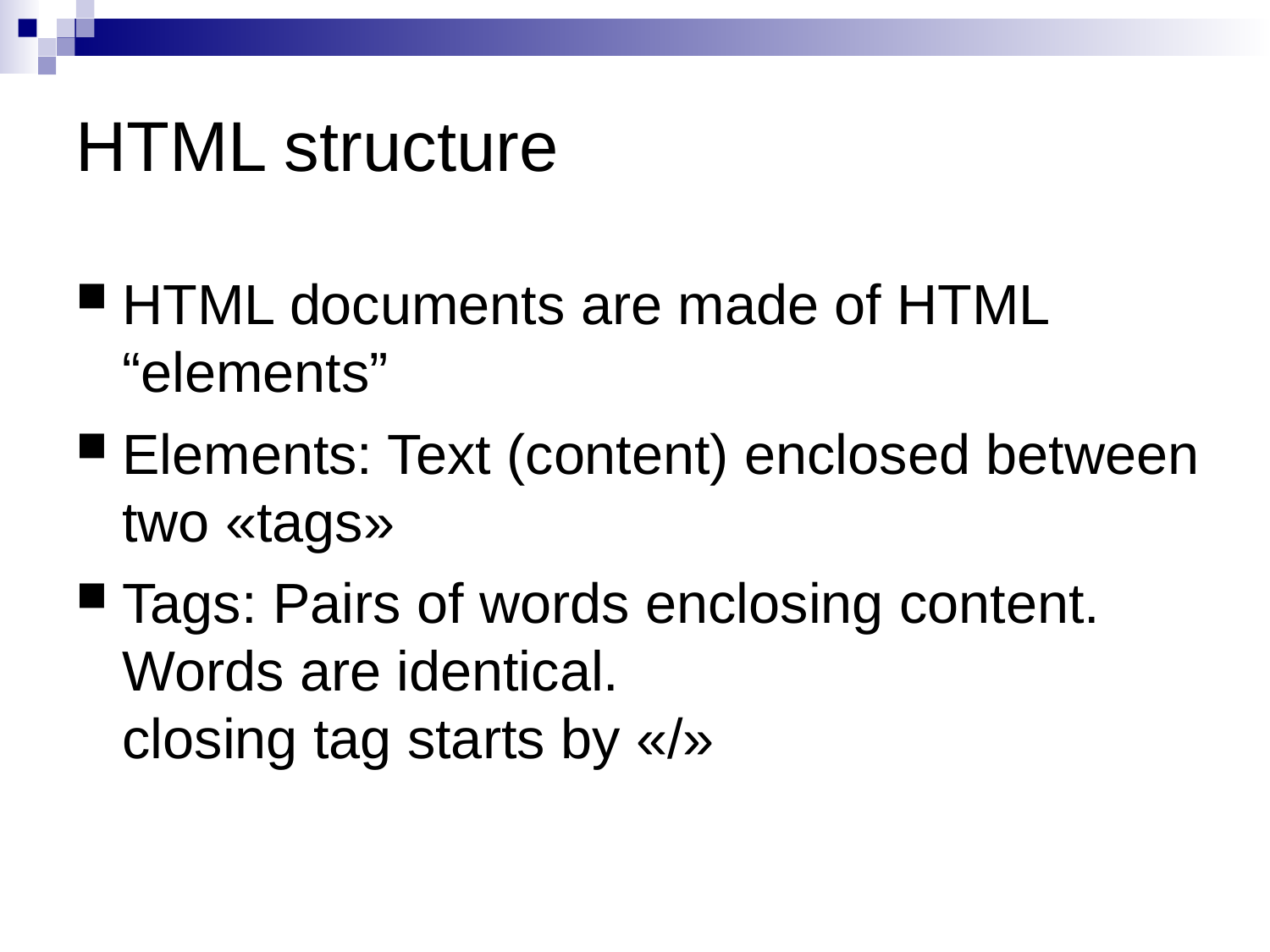

HTML structure
HTML documents are made of HTML “elements”
Elements: Text (content) enclosed between two «tags»
Tags: Pairs of words enclosing content. Words are identical.
closing tag starts by «/»